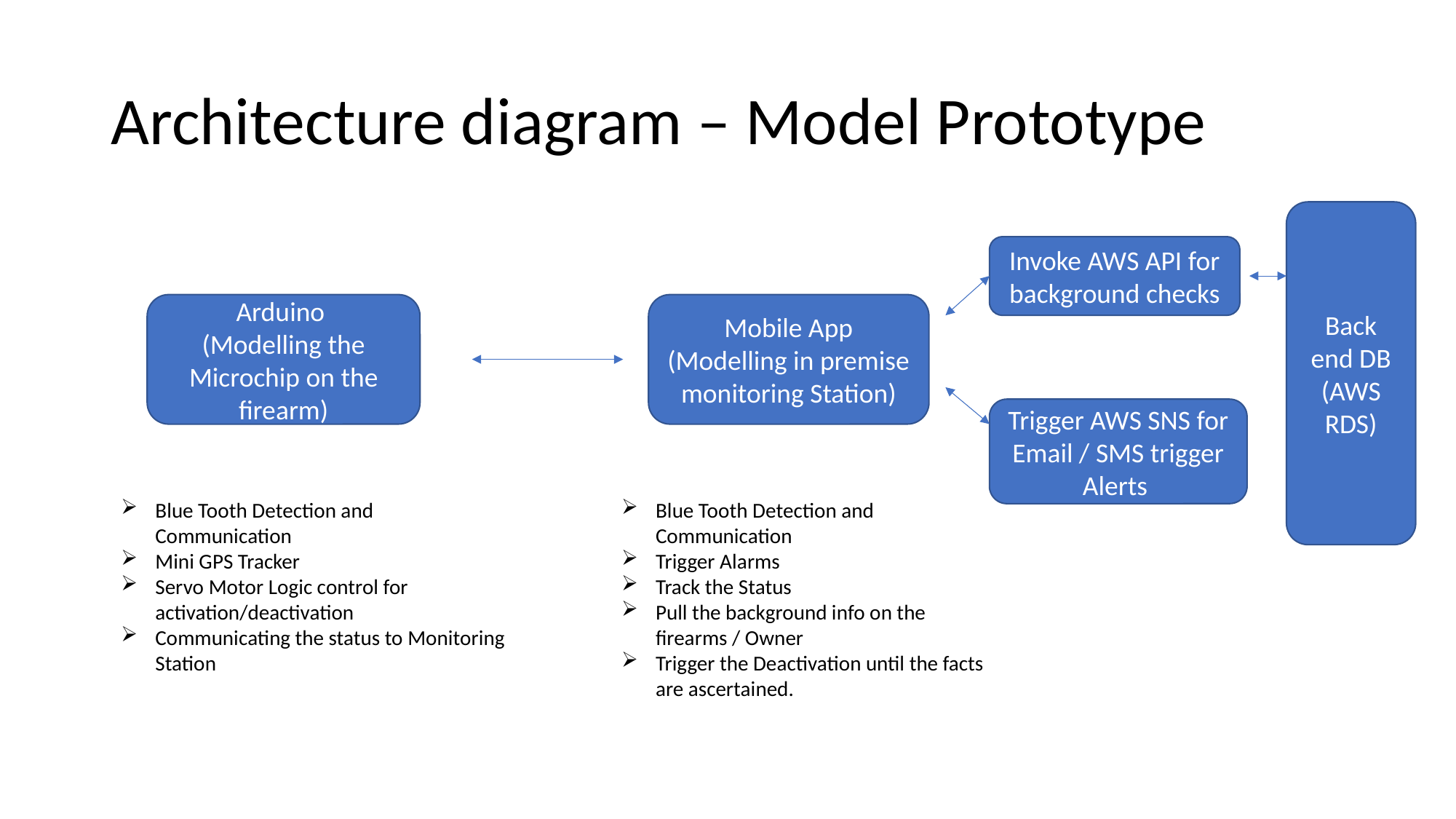

# Architecture diagram – Model Prototype

Back end DB
(AWS RDS)
Invoke AWS API for background checks
Arduino
(Modelling the Microchip on the firearm)
Mobile App (Modelling in premise monitoring Station)
Trigger AWS SNS for Email / SMS trigger Alerts
Blue Tooth Detection and Communication
Mini GPS Tracker
Servo Motor Logic control for activation/deactivation
Communicating the status to Monitoring Station
Blue Tooth Detection and Communication
Trigger Alarms
Track the Status
Pull the background info on the firearms / Owner
Trigger the Deactivation until the facts are ascertained.